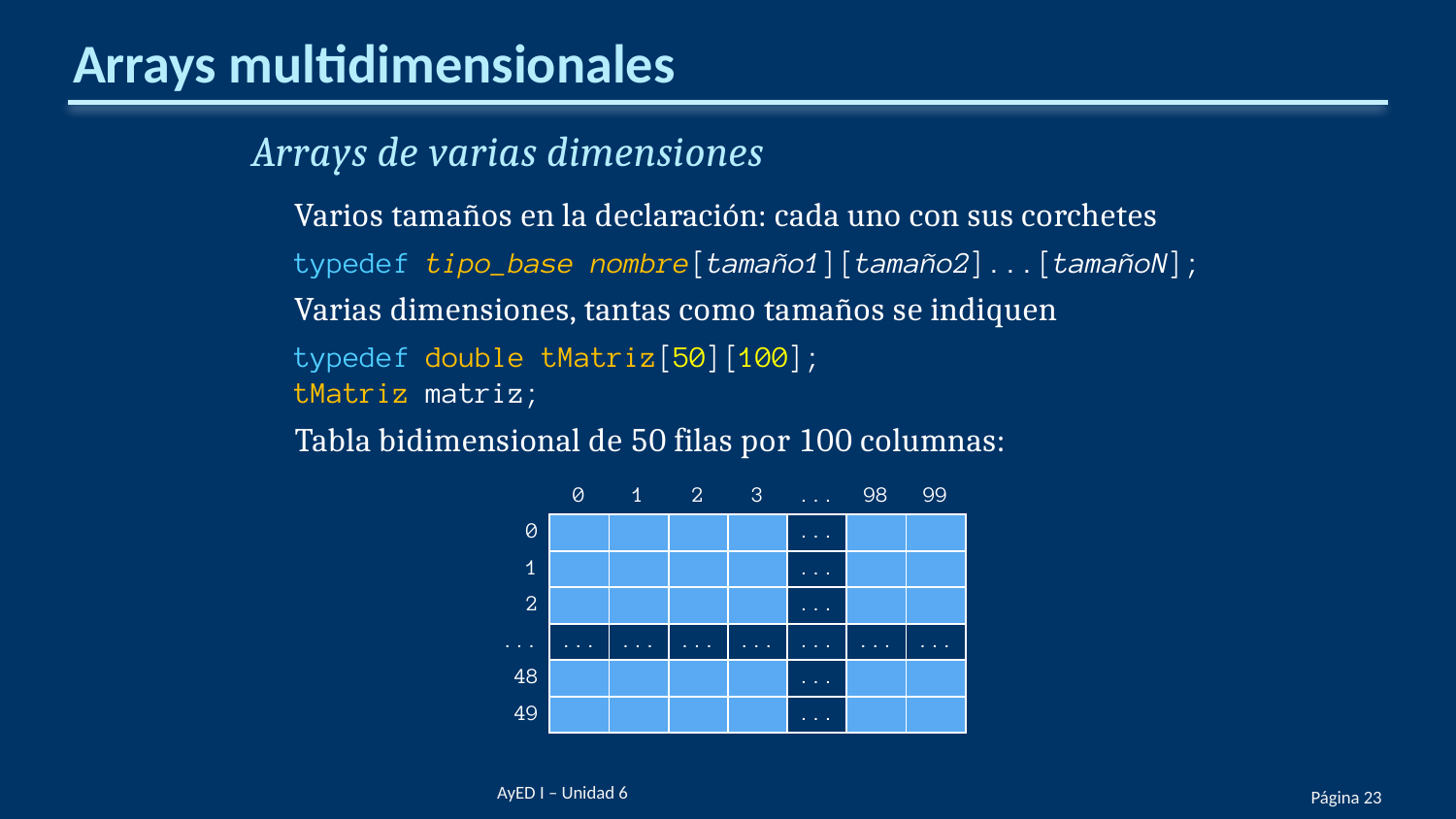

# Arrays multidimensionales
Arrays de varias dimensiones
Varios tamaños en la declaración: cada uno con sus corchetes
typedef tipo_base nombre[tamaño1][tamaño2]...[tamañoN];
Varias dimensiones, tantas como tamaños se indiquen
typedef double tMatriz[50][100];
tMatriz matriz;
Tabla bidimensional de 50 filas por 100 columnas:
|  | 0 | 1 | 2 | 3 | ... | 98 | 99 |
| --- | --- | --- | --- | --- | --- | --- | --- |
| 0 |  |  |  |  | ... |  |  |
| 1 |  |  |  |  | ... |  |  |
| 2 |  |  |  |  | ... |  |  |
| ... | ... | ... | ... | ... | ... | ... | ... |
| 48 |  |  |  |  | ... |  |  |
| 49 |  |  |  |  | ... |  |  |
AyED I – Unidad 6
Página 23